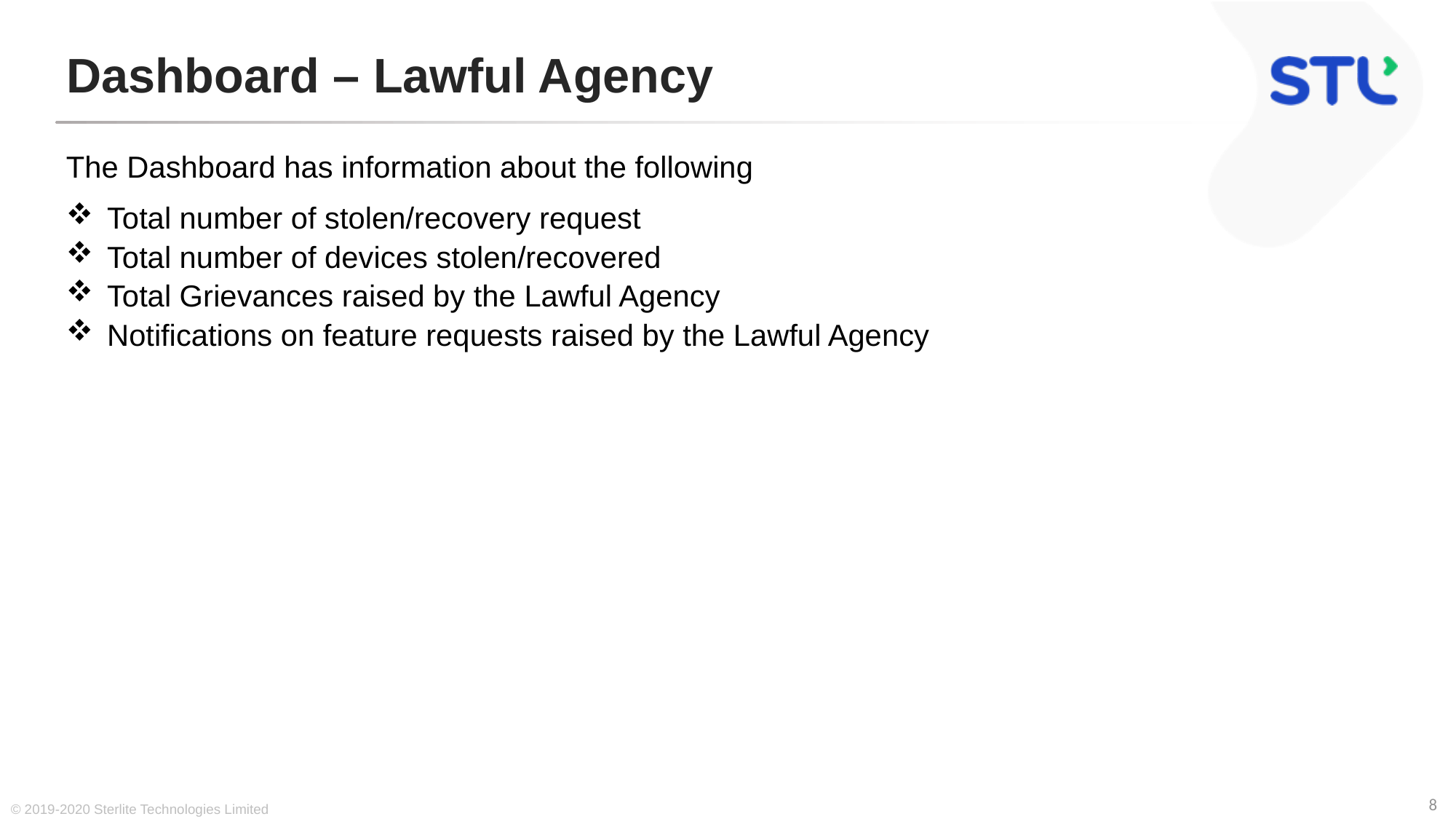

# Dashboard – Lawful Agency
The Dashboard has information about the following
Total number of stolen/recovery request
Total number of devices stolen/recovered
Total Grievances raised by the Lawful Agency
Notifications on feature requests raised by the Lawful Agency
© 2019-2020 Sterlite Technologies Limited
8